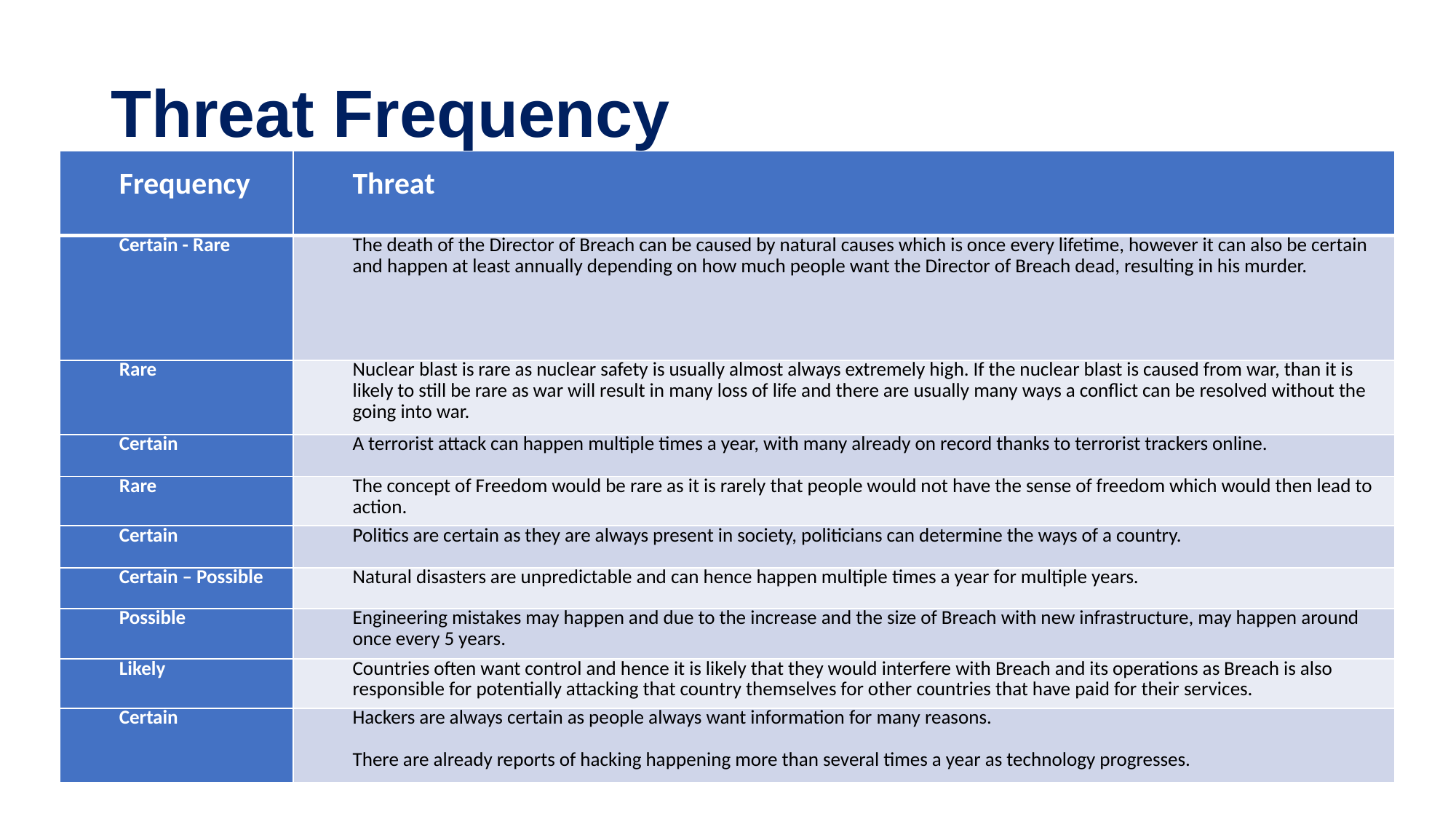

# Threat Frequency
| Frequency | Threat |
| --- | --- |
| Certain - Rare | The death of the Director of Breach can be caused by natural causes which is once every lifetime, however it can also be certain and happen at least annually depending on how much people want the Director of Breach dead, resulting in his murder. |
| Rare | Nuclear blast is rare as nuclear safety is usually almost always extremely high. If the nuclear blast is caused from war, than it is likely to still be rare as war will result in many loss of life and there are usually many ways a conflict can be resolved without the going into war. |
| Certain | A terrorist attack can happen multiple times a year, with many already on record thanks to terrorist trackers online. |
| Rare | The concept of Freedom would be rare as it is rarely that people would not have the sense of freedom which would then lead to action. |
| Certain | Politics are certain as they are always present in society, politicians can determine the ways of a country. |
| Certain – Possible | Natural disasters are unpredictable and can hence happen multiple times a year for multiple years. |
| Possible | Engineering mistakes may happen and due to the increase and the size of Breach with new infrastructure, may happen around once every 5 years. |
| Likely | Countries often want control and hence it is likely that they would interfere with Breach and its operations as Breach is also responsible for potentially attacking that country themselves for other countries that have paid for their services. |
| Certain | Hackers are always certain as people always want information for many reasons. There are already reports of hacking happening more than several times a year as technology progresses. |